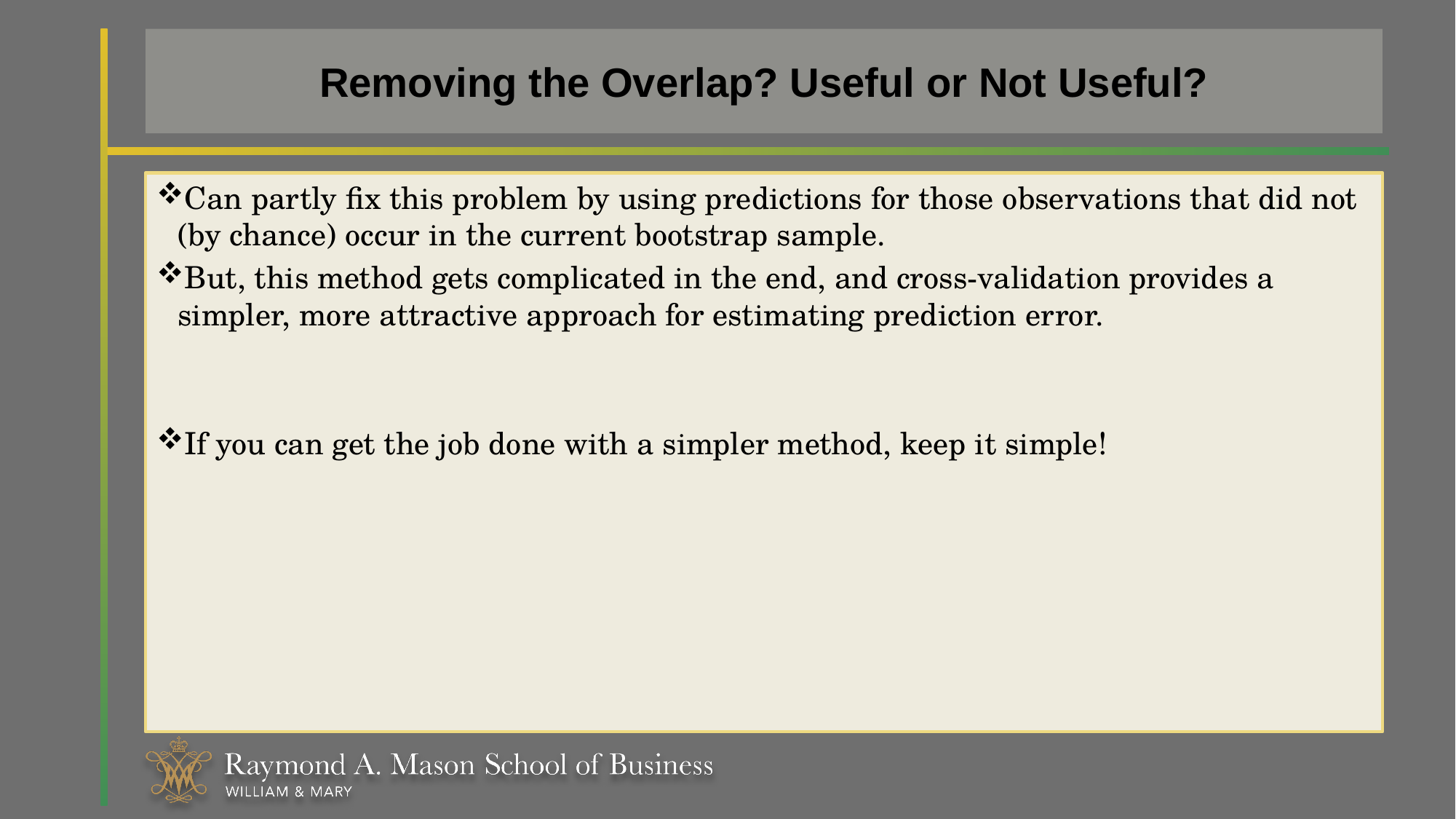

# Removing the Overlap? Useful or Not Useful?
Can partly fix this problem by using predictions for those observations that did not (by chance) occur in the current bootstrap sample.
But, this method gets complicated in the end, and cross-validation provides a simpler, more attractive approach for estimating prediction error.

If you can get the job done with a simpler method, keep it simple!